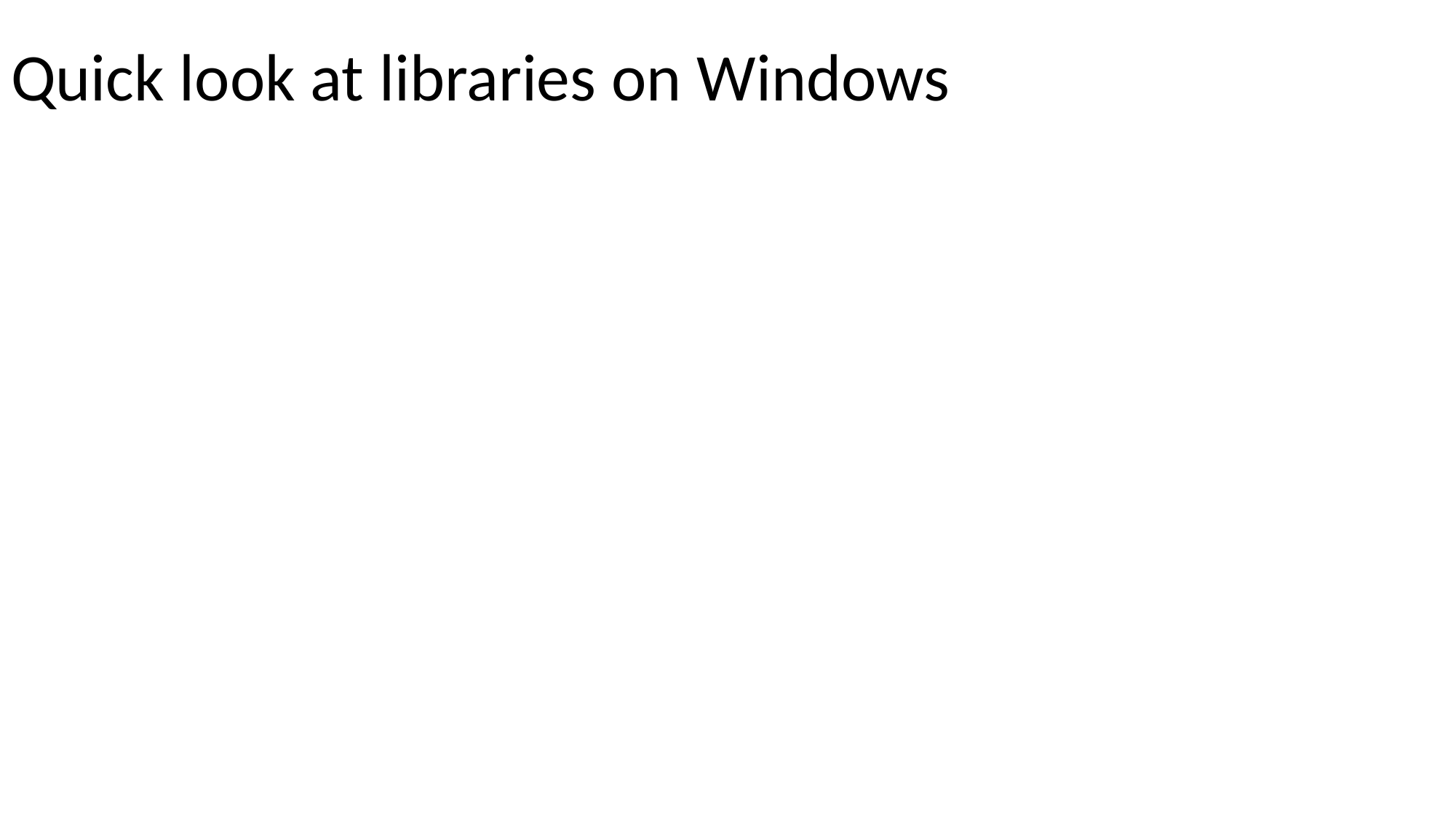

# Quick look at libraries on Windows